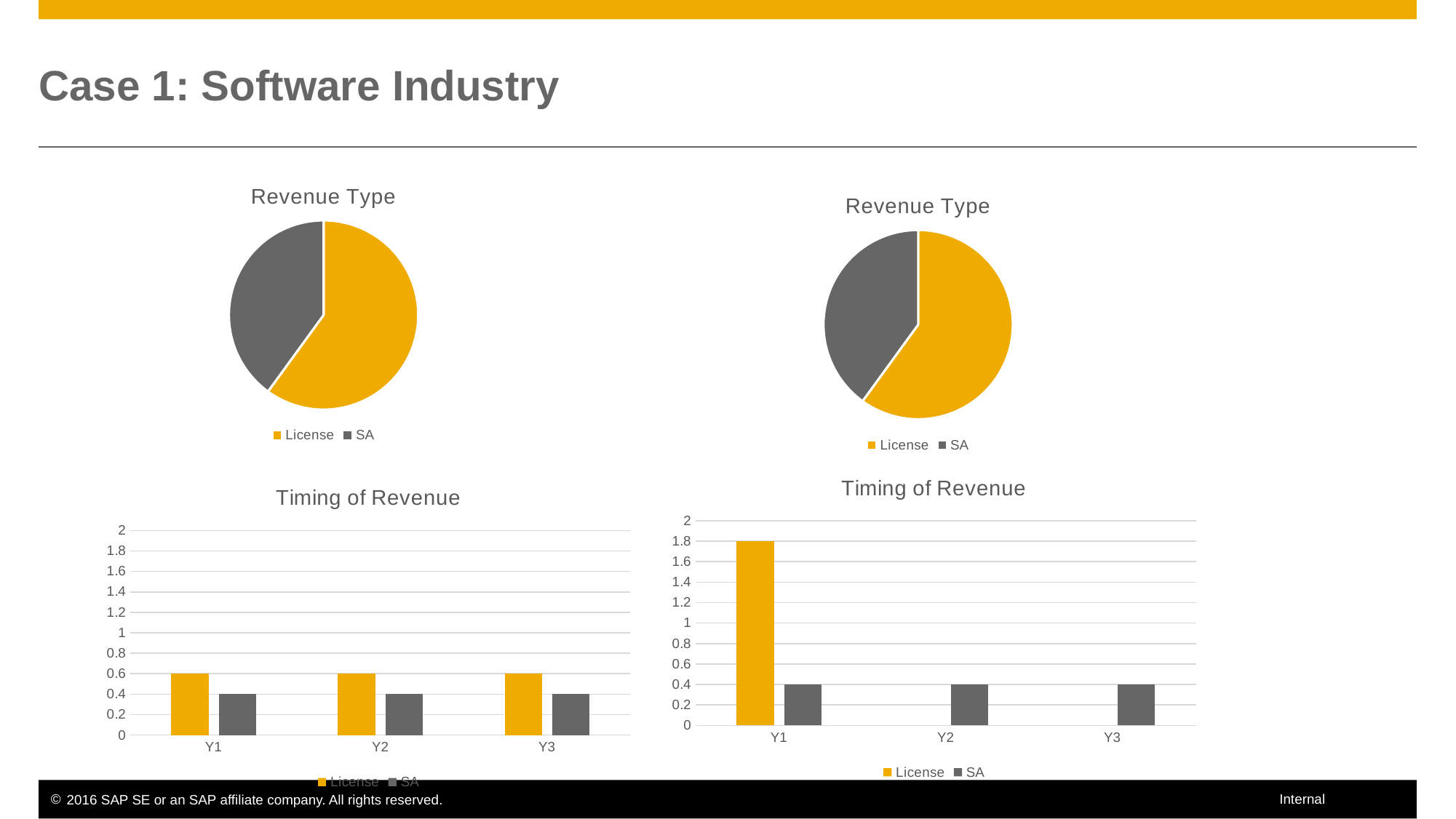

# Case 1: Software Industry

### Chart: Revenue Type

| Category |  |
|---|---|
| License | 1.8 |
| SA | 1.2 |

### Chart: Revenue Type

| Category |  |
|---|---|
| License | 1.8 |
| SA | 1.2 |

### Chart: Timing of Revenue

| Category | License | SA |
|---|---|---|
| Y1 | 1.8 | 0.4 |
| Y2 | None | 0.4 |
| Y3 | None | 0.4 |

### Chart: Timing of Revenue

| Category | License | SA |
|---|---|---|
| Y1 | 0.6 | 0.4 |
| Y2 | 0.6 | 0.4 |
| Y3 | 0.6 | 0.4 |
Year 1	     Year 2	            Year 3